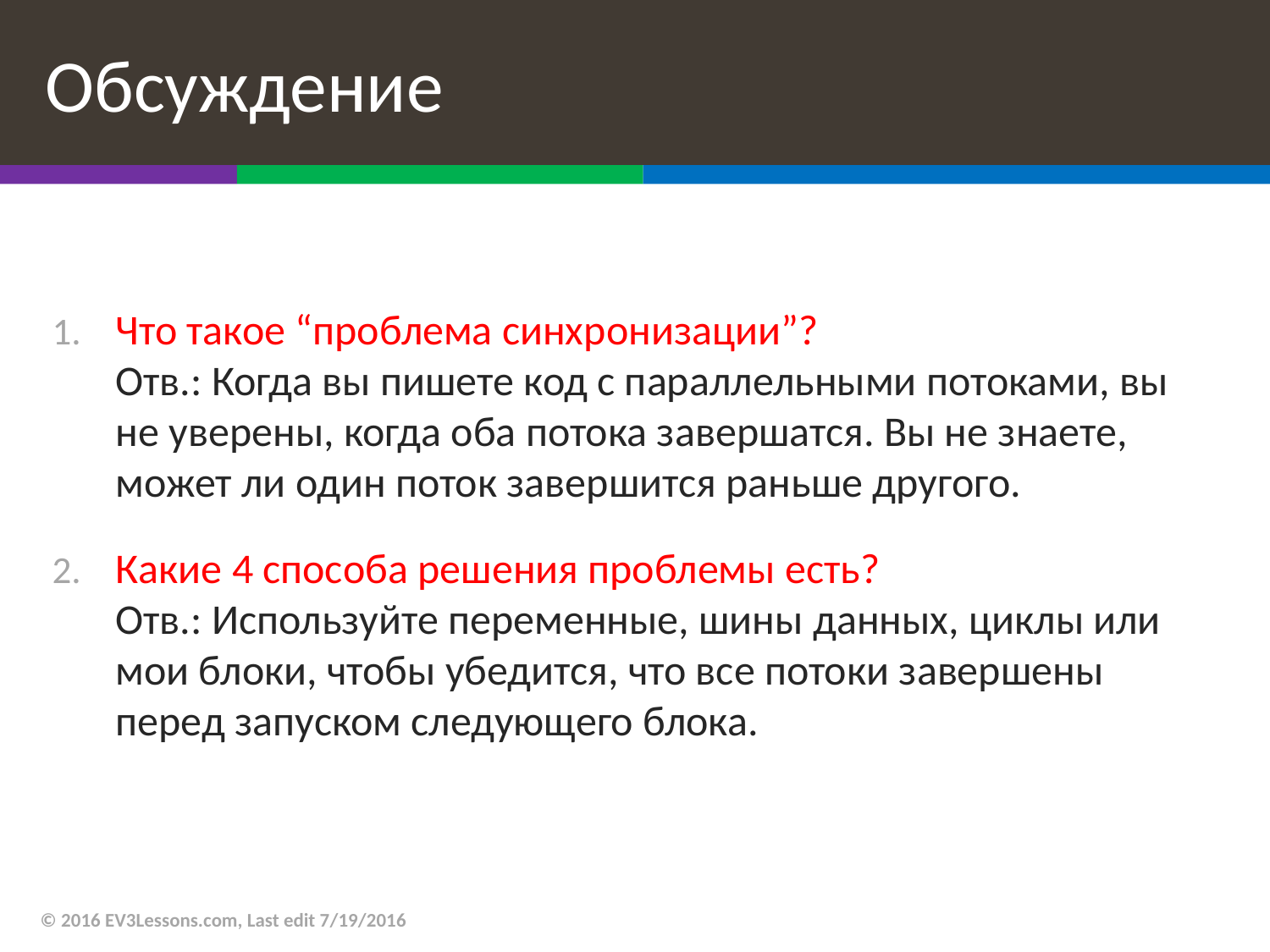

# Обсуждение
Что такое “проблема синхронизации”?
Отв.: Когда вы пишете код с параллельными потоками, вы не уверены, когда оба потока завершатся. Вы не знаете, может ли один поток завершится раньше другого.
Какие 4 способа решения проблемы есть?
Отв.: Используйте переменные, шины данных, циклы или мои блоки, чтобы убедится, что все потоки завершены перед запуском следующего блока.
© 2016 EV3Lessons.com, Last edit 7/19/2016